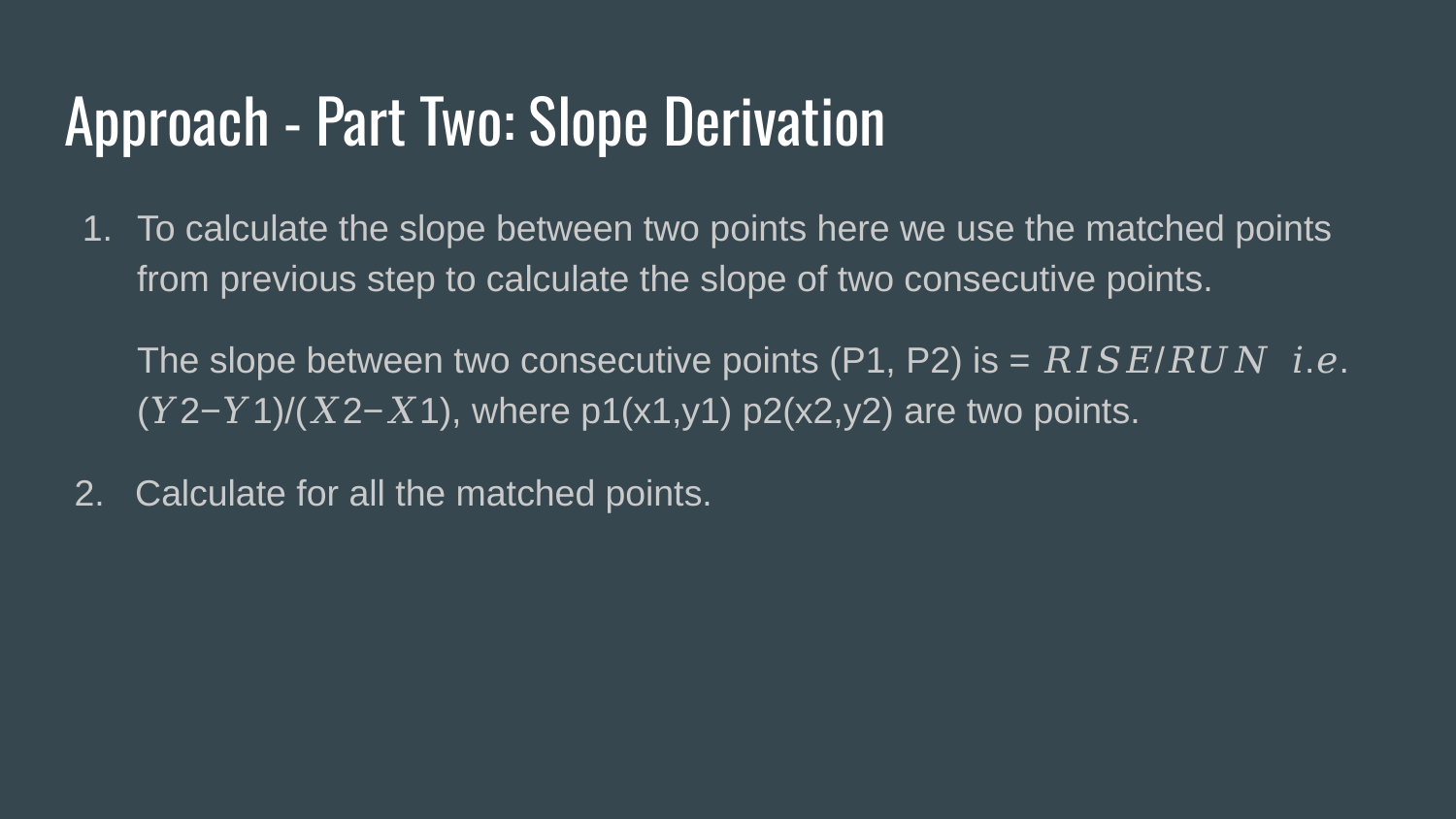

# Approach - Part Two: Slope Derivation
To calculate the slope between two points here we use the matched points from previous step to calculate the slope of two consecutive points.
The slope between two consecutive points (P1, P2) is = 𝑅𝐼𝑆𝐸/𝑅𝑈𝑁  𝑖.𝑒.  (𝑌2−𝑌1)/(𝑋2−𝑋1), where p1(x1,y1) p2(x2,y2) are two points.
 2.   Calculate for all the matched points.